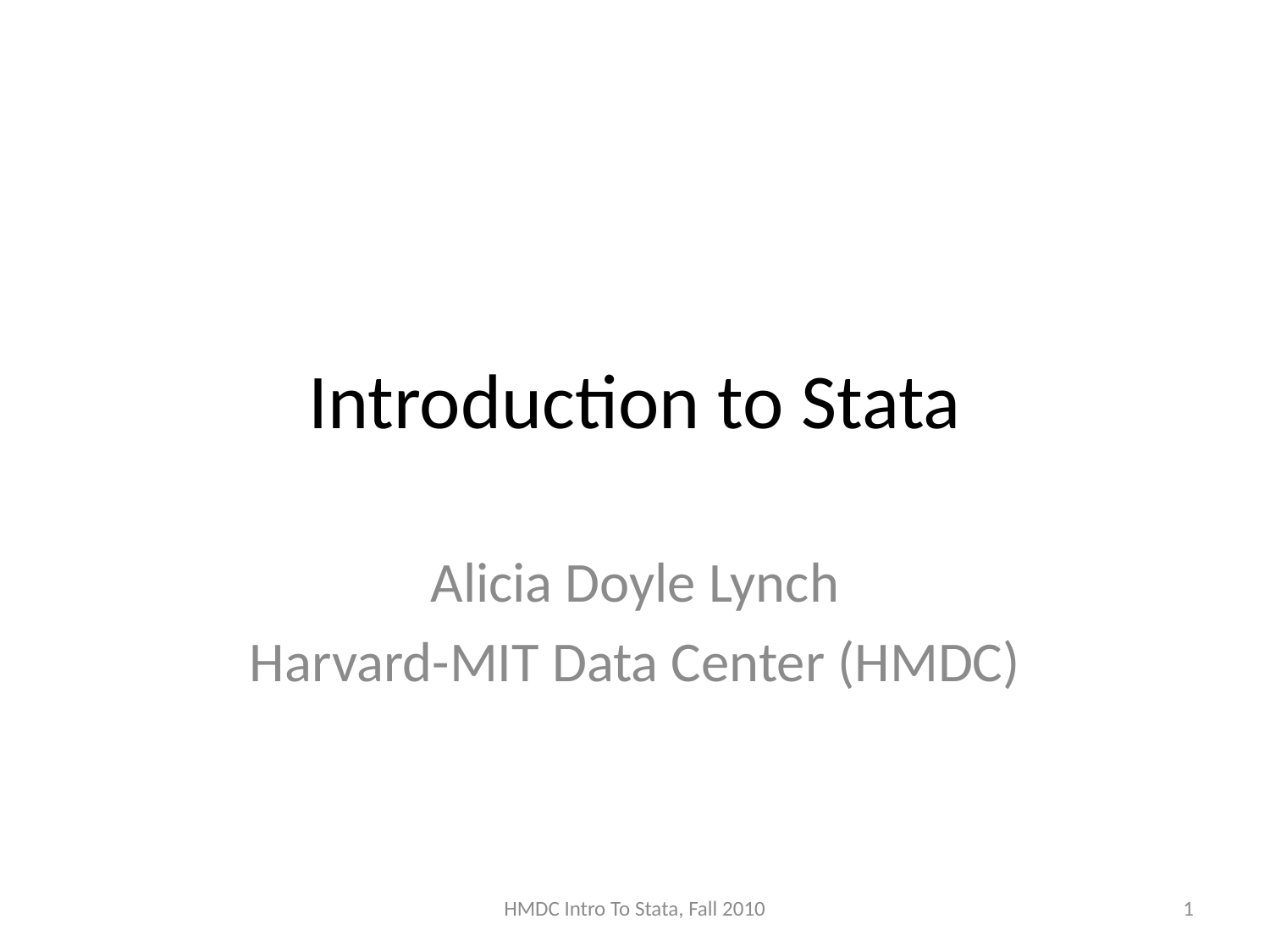

# Introduction to Stata
Alicia Doyle Lynch
Harvard-MIT Data Center (HMDC)

HMDC Intro To Stata, Fall 2010
1